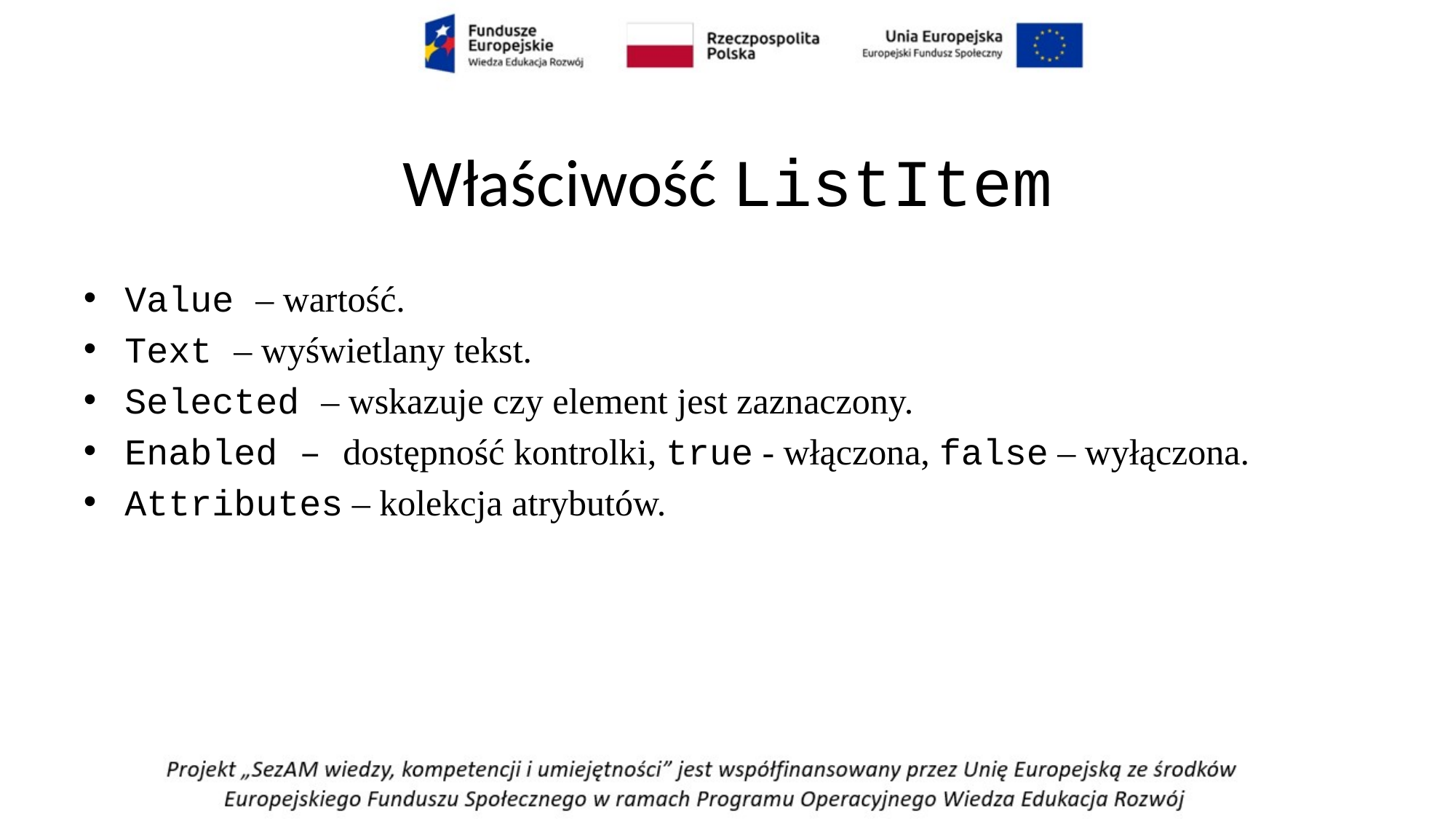

# Właściwość ListItem
Value – wartość.
Text – wyświetlany tekst.
Selected – wskazuje czy element jest zaznaczony.
Enabled – dostępność kontrolki, true - włączona, false – wyłączona.
Attributes – kolekcja atrybutów.